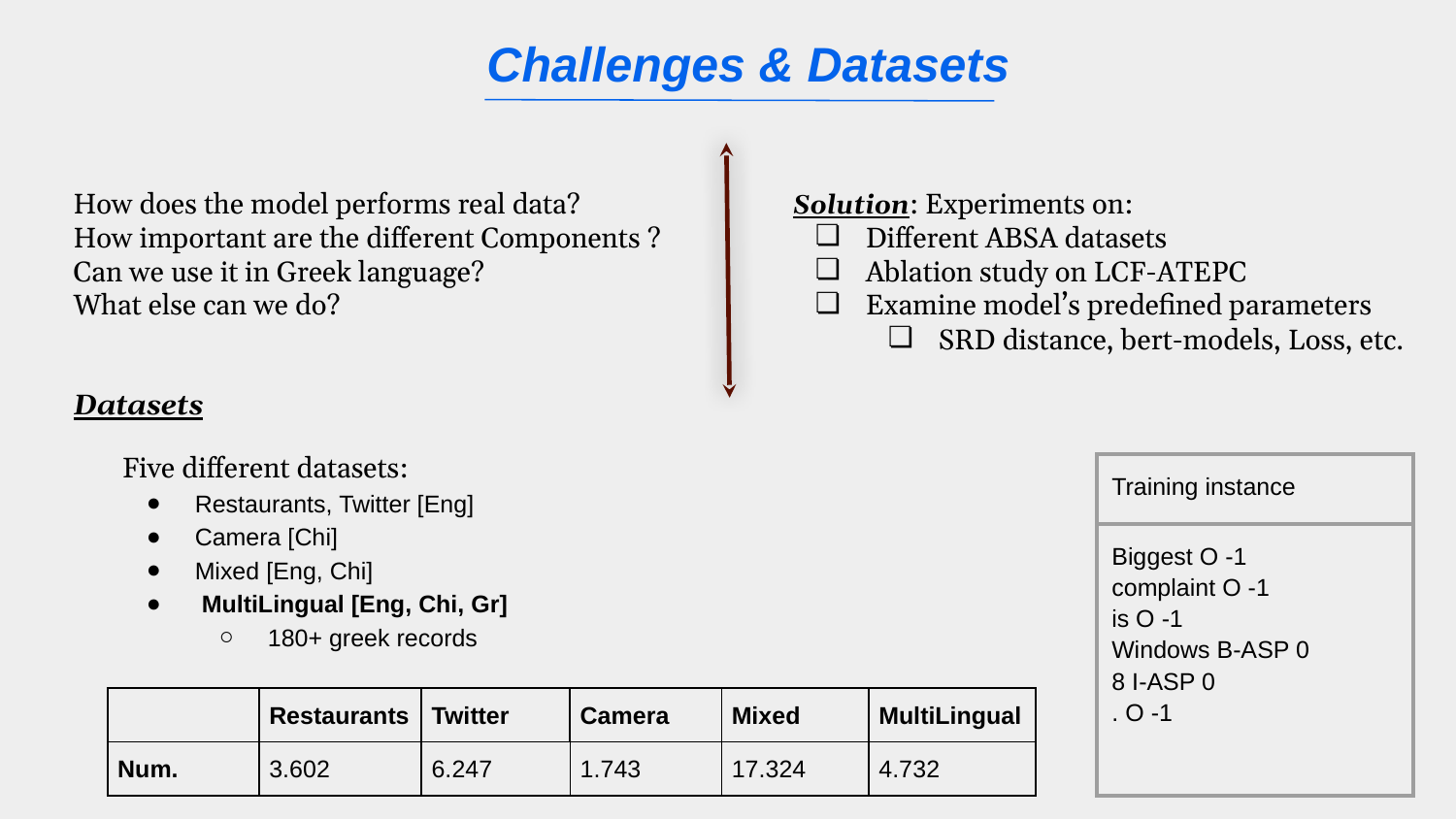

Challenges & Datasets
How does the model performs real data?
How important are the different Components ?
Can we use it in Greek language?
What else can we do?

Solution: Experiments on:
Different ABSA datasets
Ablation study on LCF-ATEPC
Examine model’s predefined parameters
SRD distance, bert-models, Loss, etc.
Datasets
Five different datasets:
Restaurants, Twitter [Eng]
Camera [Chi]
Mixed [Eng, Chi]
 MultiLingual [Eng, Chi, Gr]
180+ greek records
| Training instance |
| --- |
| Biggest O -1 complaint O -1 is O -1 Windows B-ASP 0 8 I-ASP 0 . O -1 |
|  | Restaurants | Twitter | Camera | Mixed | MultiLingual |
| --- | --- | --- | --- | --- | --- |
| Num. | 3.602 | 6.247 | 1.743 | 17.324 | 4.732 |